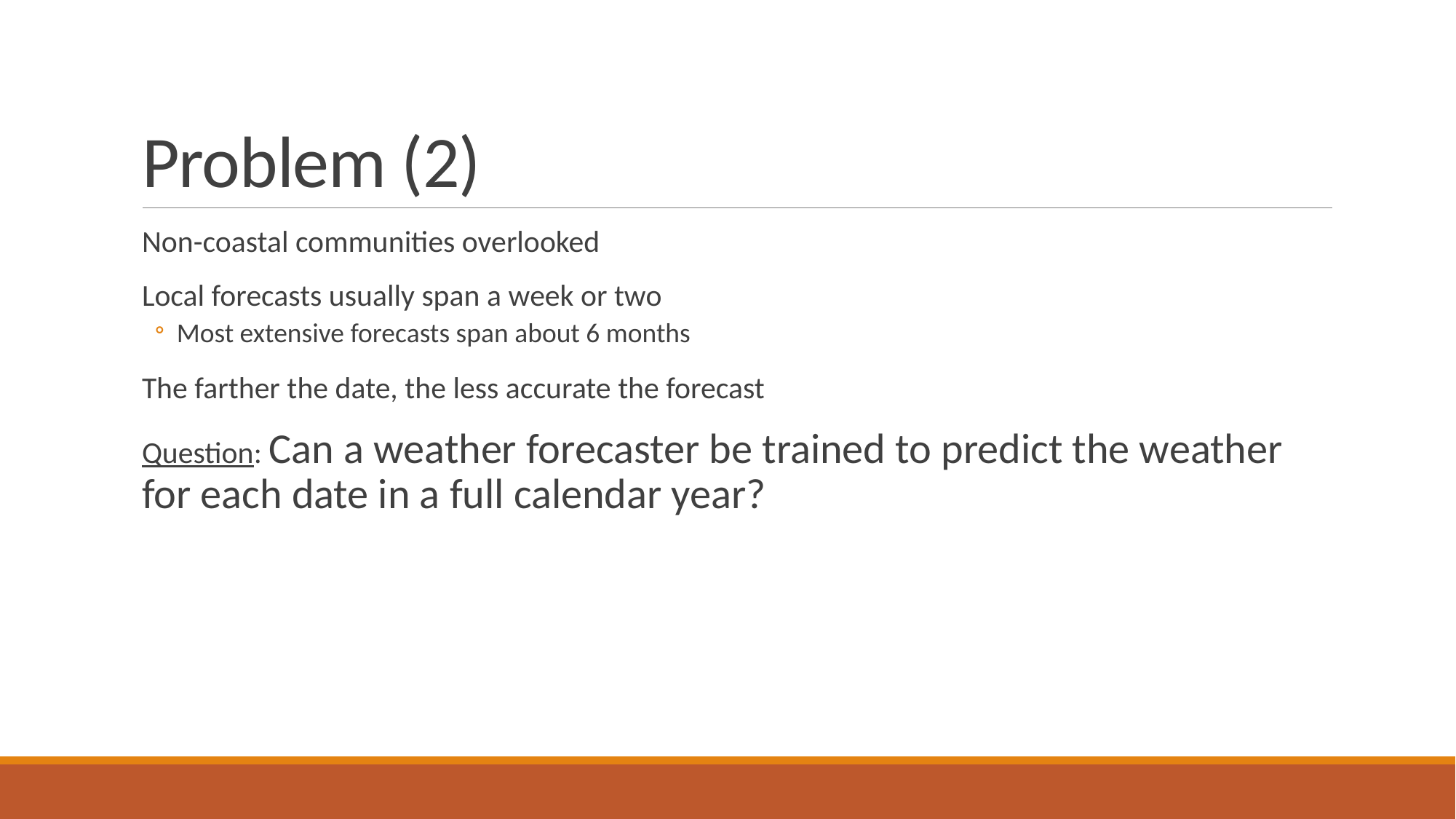

# Problem (2)
Non-coastal communities overlooked
Local forecasts usually span a week or two
Most extensive forecasts span about 6 months
The farther the date, the less accurate the forecast
Question: Can a weather forecaster be trained to predict the weather for each date in a full calendar year?